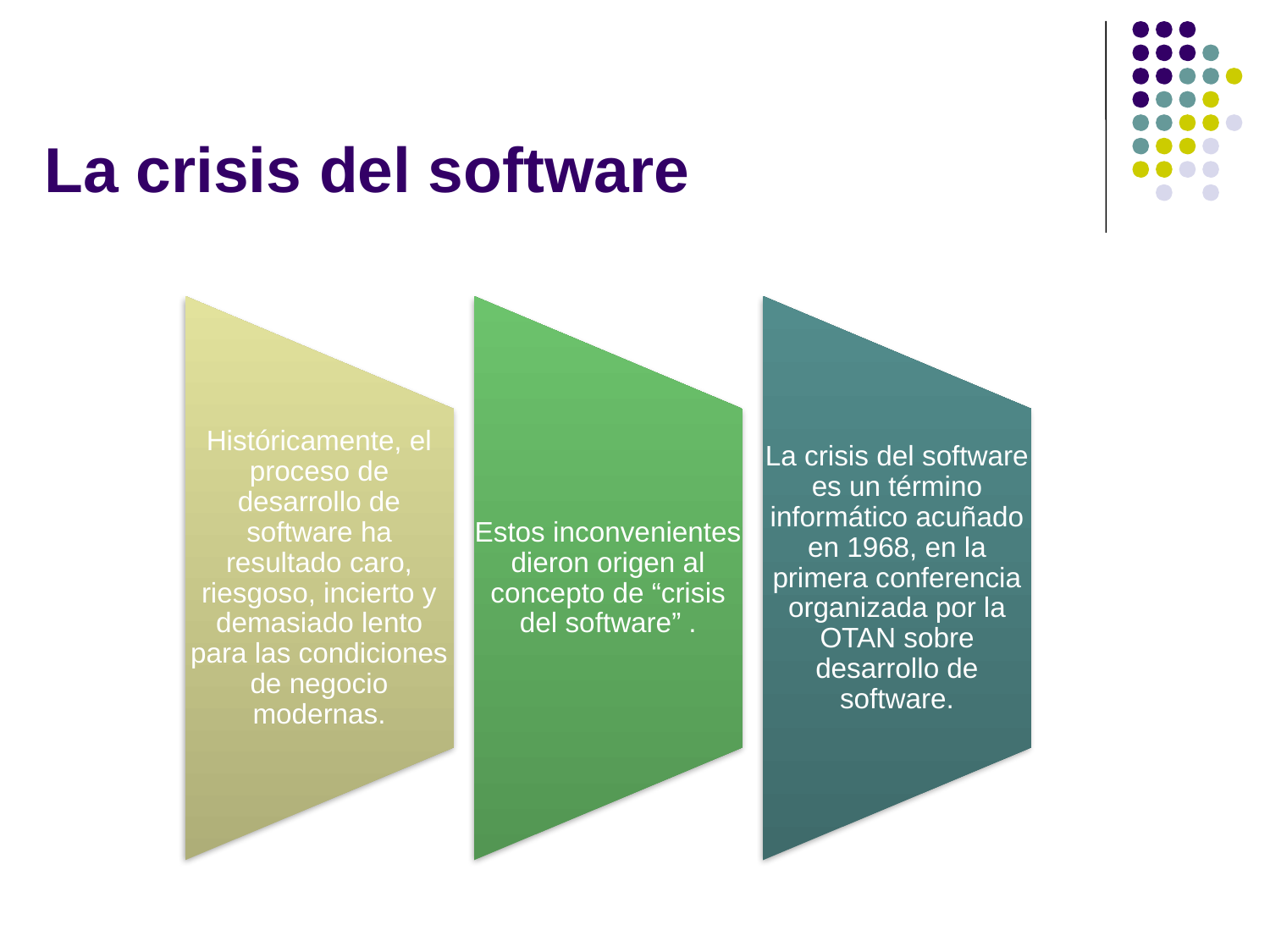

# La crisis del software
Históricamente, el proceso de desarrollo de software ha resultado caro, riesgoso, incierto y demasiado lento para las condiciones de negocio modernas.
Estos inconvenientes dieron origen al concepto de “crisis del software” .
La crisis del software es un término informático acuñado en 1968, en la primera conferencia organizada por la OTAN sobre desarrollo de software.